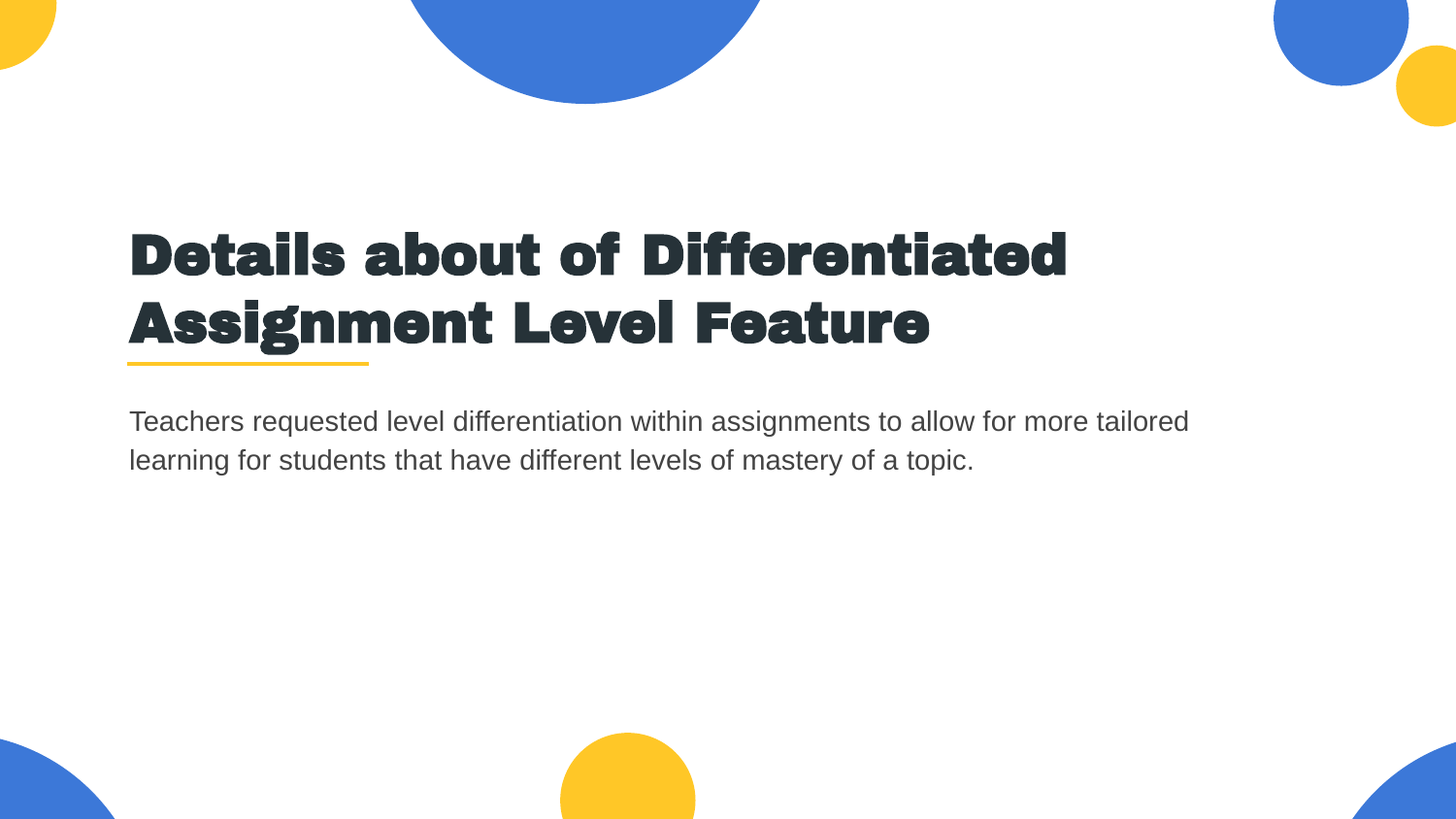

# Details about of Differentiated Assignment Level Feature

Teachers requested level differentiation within assignments to allow for more tailored learning for students that have different levels of mastery of a topic.